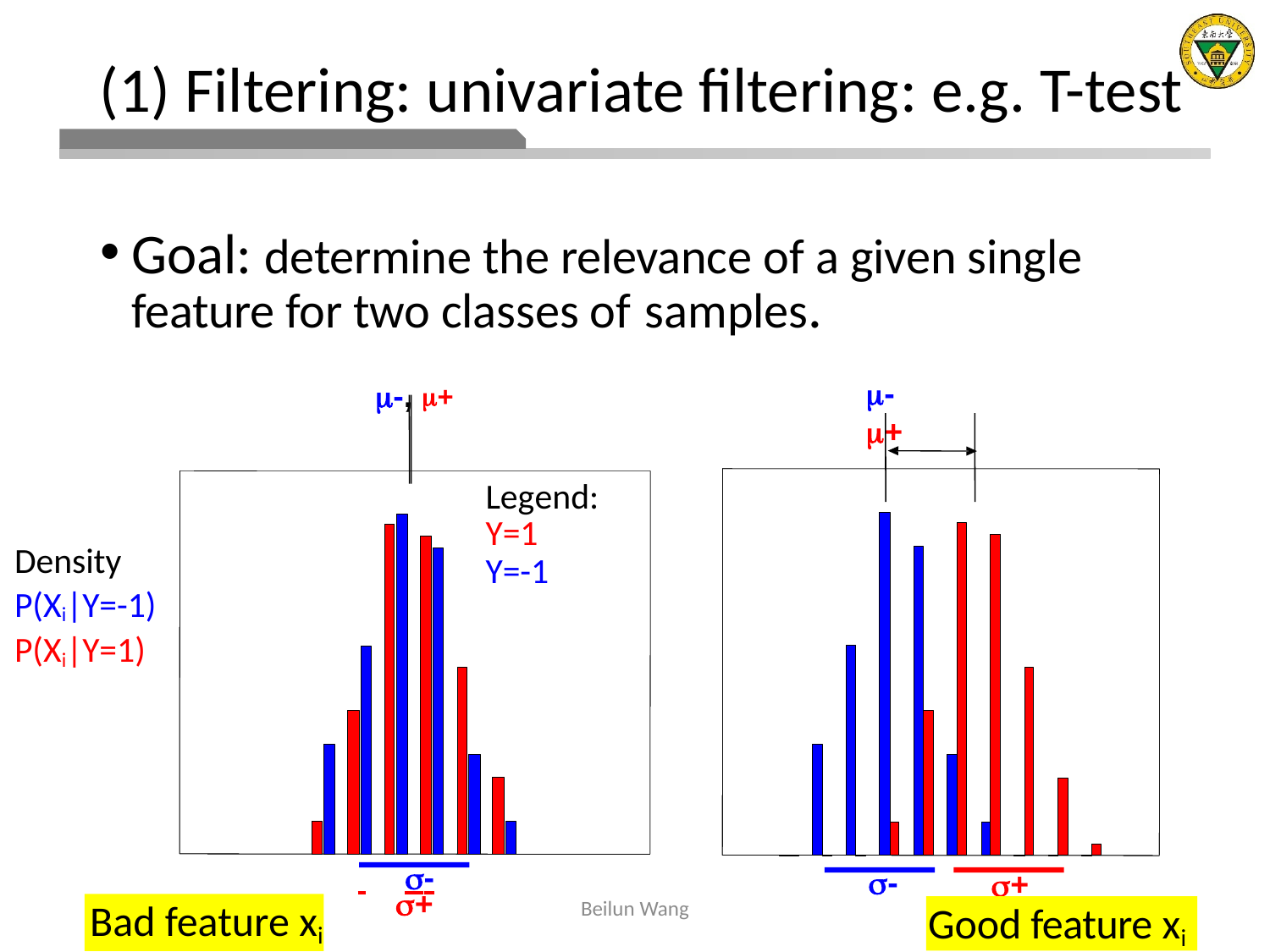

# (1) Filtering: univariate filtering: e.g. T-test
Goal: determine the relevance of a given single feature for two classes of samples.
μ-, μ+
μ-	μ+

Legend:  Y=1
Y=-1

-1

 	σ-
σ-
σ+

σ+
Bad feature xi
Good feature xi
9/25/19
18
Density  P(Xi|Y=-1)  P(Xi|Y=1)
2021/3/22
Beilun Wang
14